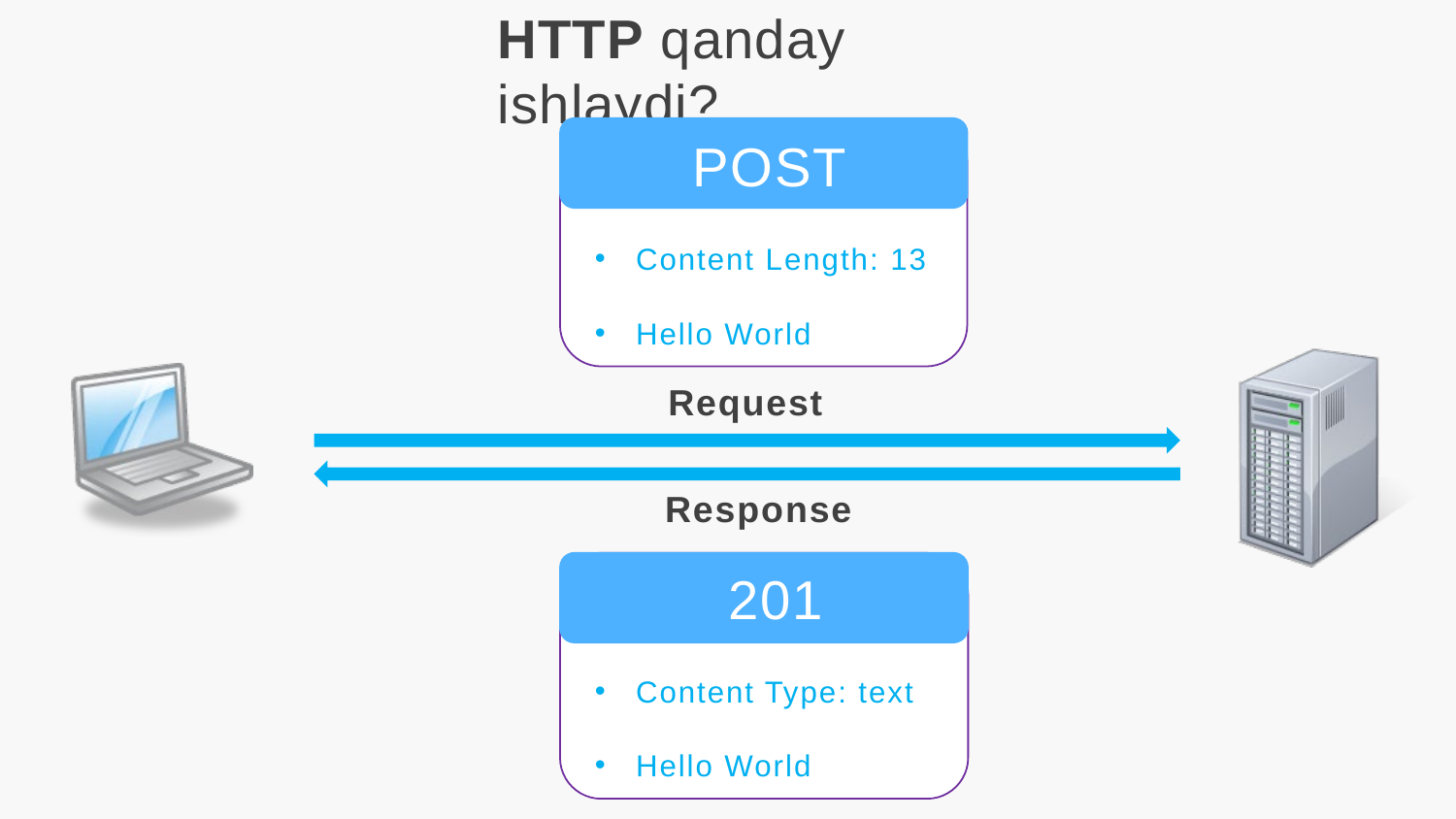

HTTP qanday ishlaydi?

POST
Content Length: 13
Hello World

Request

Response

201
Content Type: text
Hello World